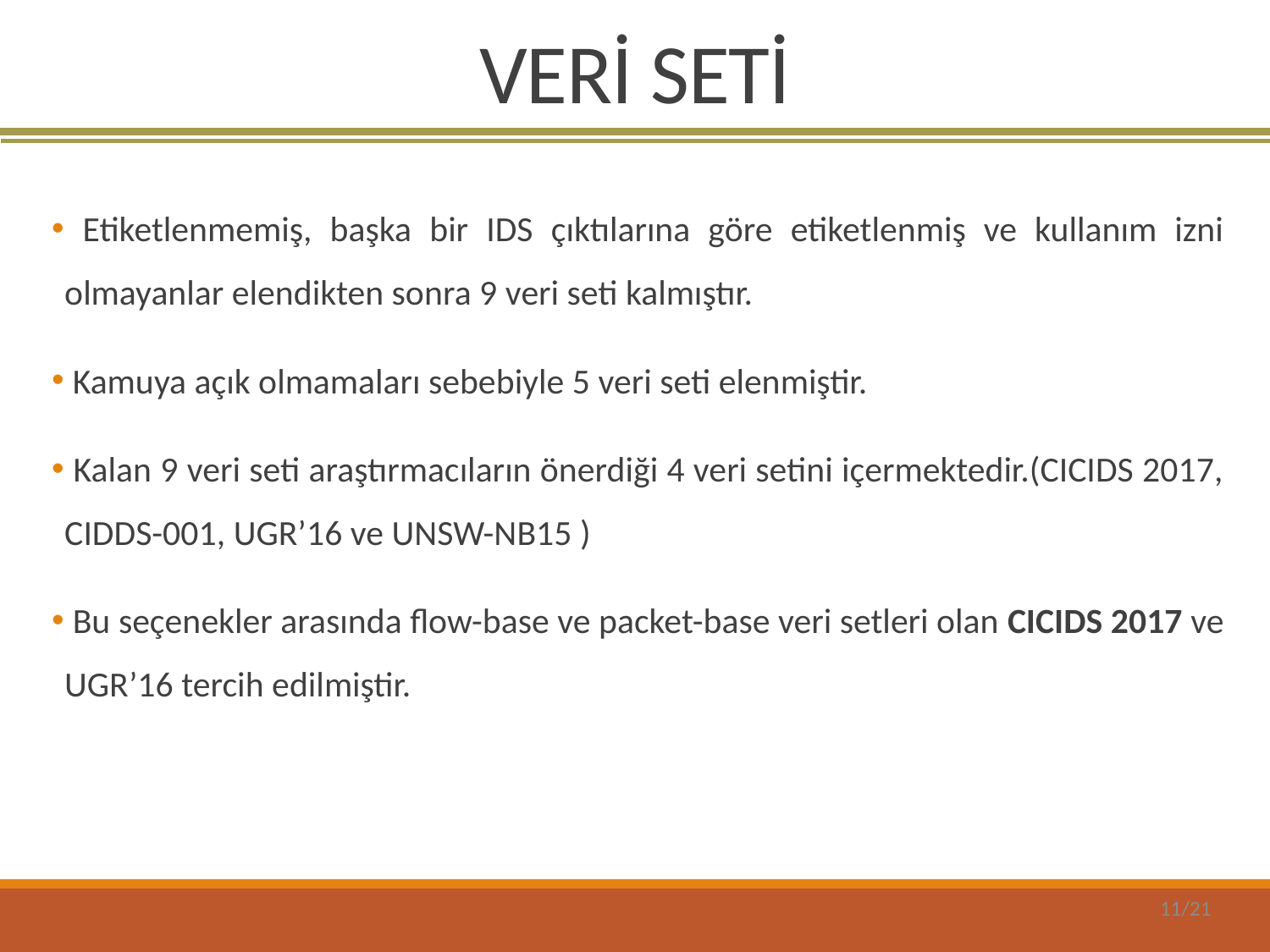

# VERİ SETİ
 Etiketlenmemiş, başka bir IDS çıktılarına göre etiketlenmiş ve kullanım izni olmayanlar elendikten sonra 9 veri seti kalmıştır.
 Kamuya açık olmamaları sebebiyle 5 veri seti elenmiştir.
 Kalan 9 veri seti araştırmacıların önerdiği 4 veri setini içermektedir.(CICIDS 2017, CIDDS-001, UGR’16 ve UNSW-NB15 )
 Bu seçenekler arasında flow-base ve packet-base veri setleri olan CICIDS 2017 ve UGR’16 tercih edilmiştir.